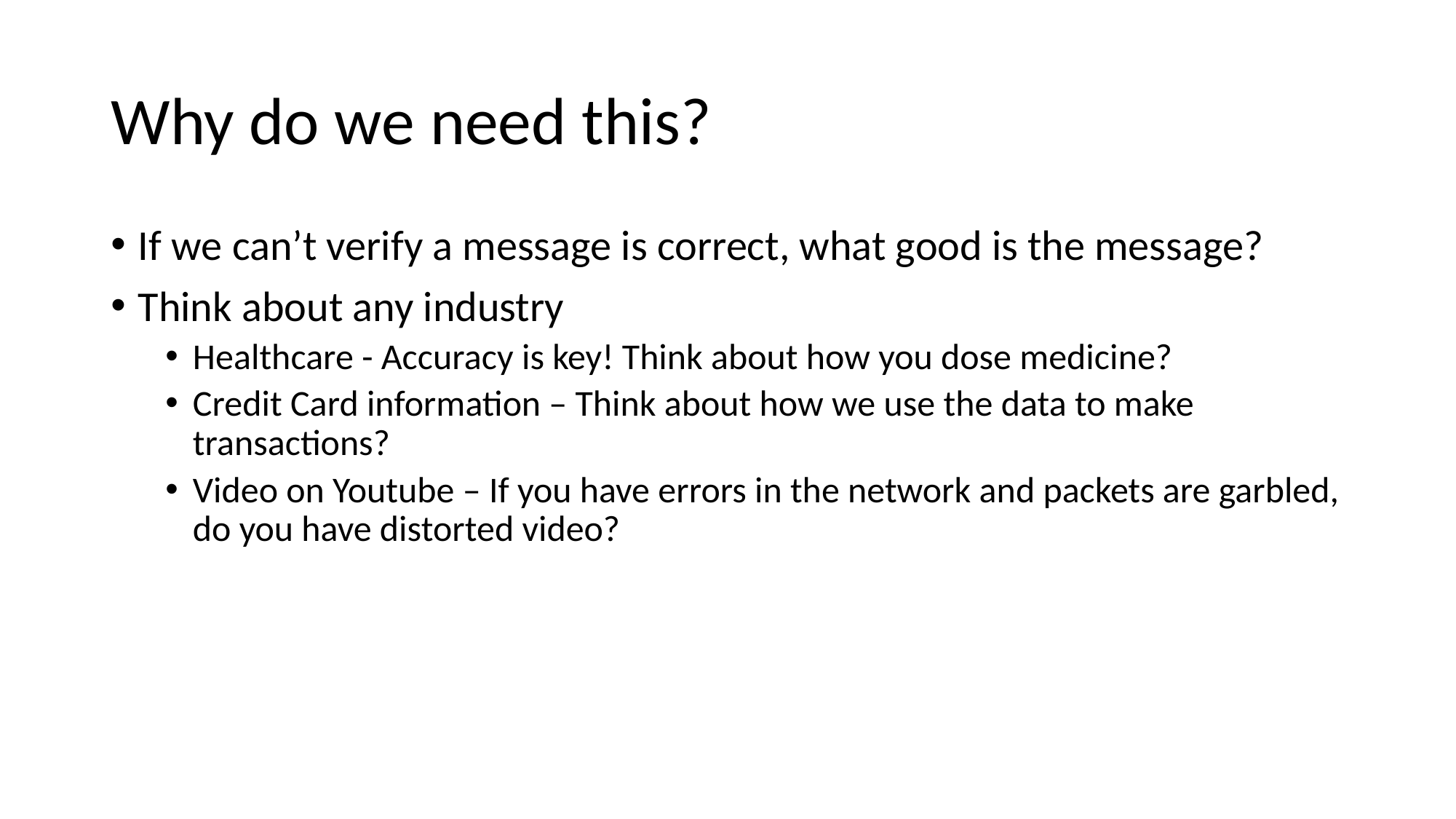

# Why do we need this?
If we can’t verify a message is correct, what good is the message?
Think about any industry
Healthcare - Accuracy is key! Think about how you dose medicine?
Credit Card information – Think about how we use the data to make transactions?
Video on Youtube – If you have errors in the network and packets are garbled, do you have distorted video?